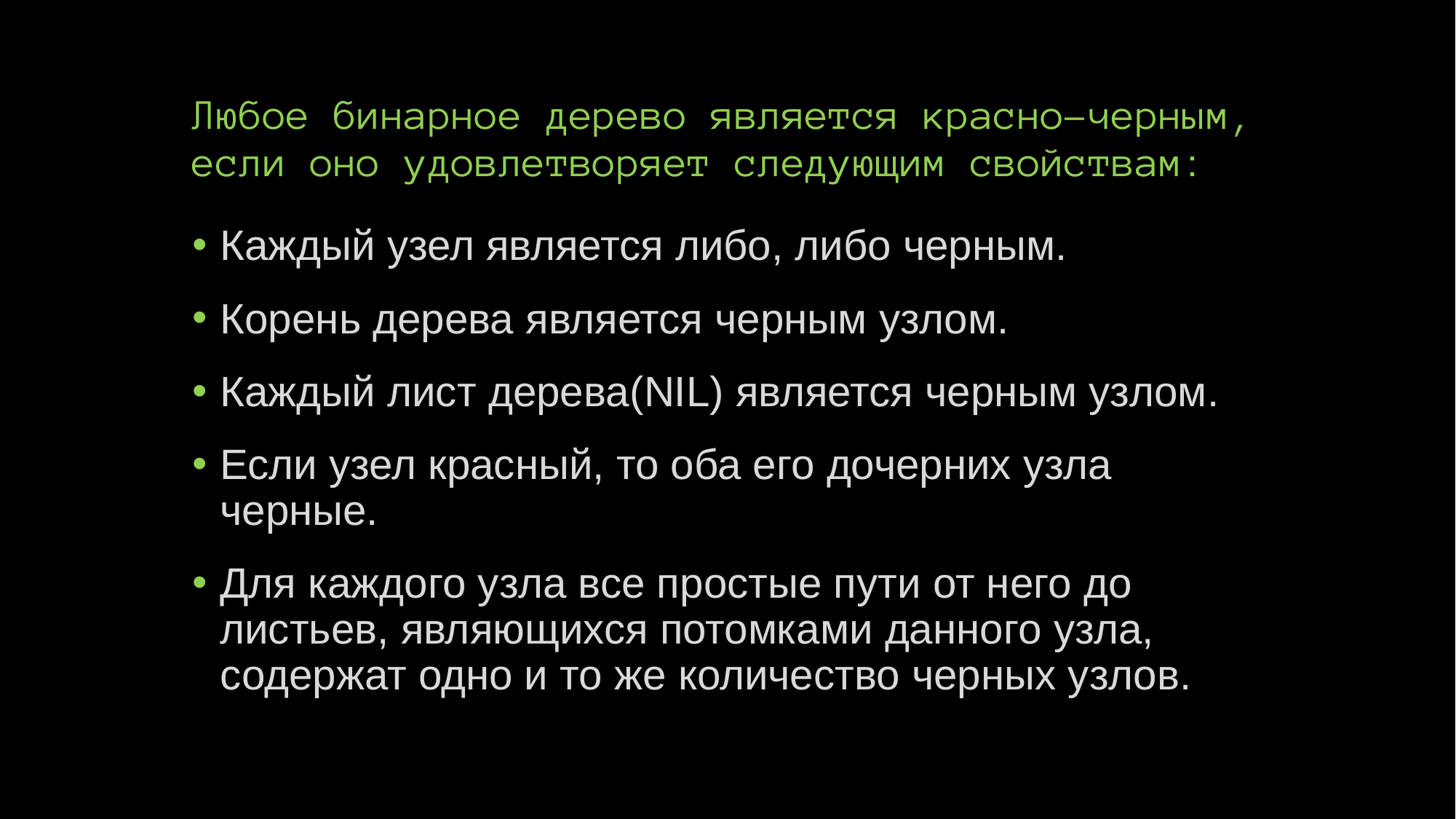

# Любое бинарное дерево является красно-черным, если оно удовлетворяет следующим свойствам:
Каждый узел является либо, либо черным.
Корень дерева является черным узлом.
Каждый лист дерева(NIL) является черным узлом.
Если узел красный, то оба его дочерних узла черные.
Для каждого узла все простые пути от него до листьев, являющихся потомками данного узла, содержат одно и то же количество черных узлов.